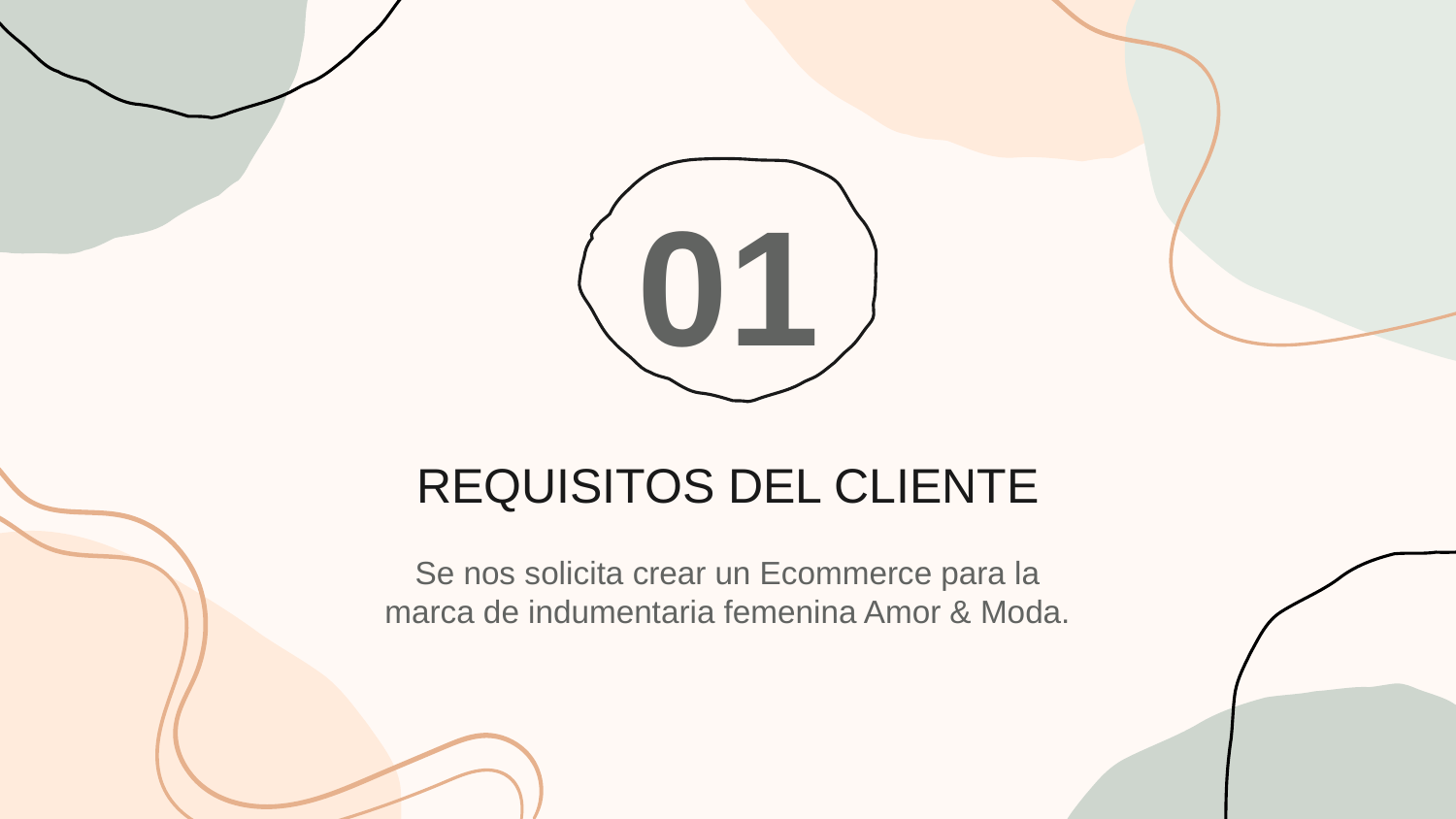

01
# REQUISITOS DEL CLIENTE
Se nos solicita crear un Ecommerce para la marca de indumentaria femenina Amor & Moda.